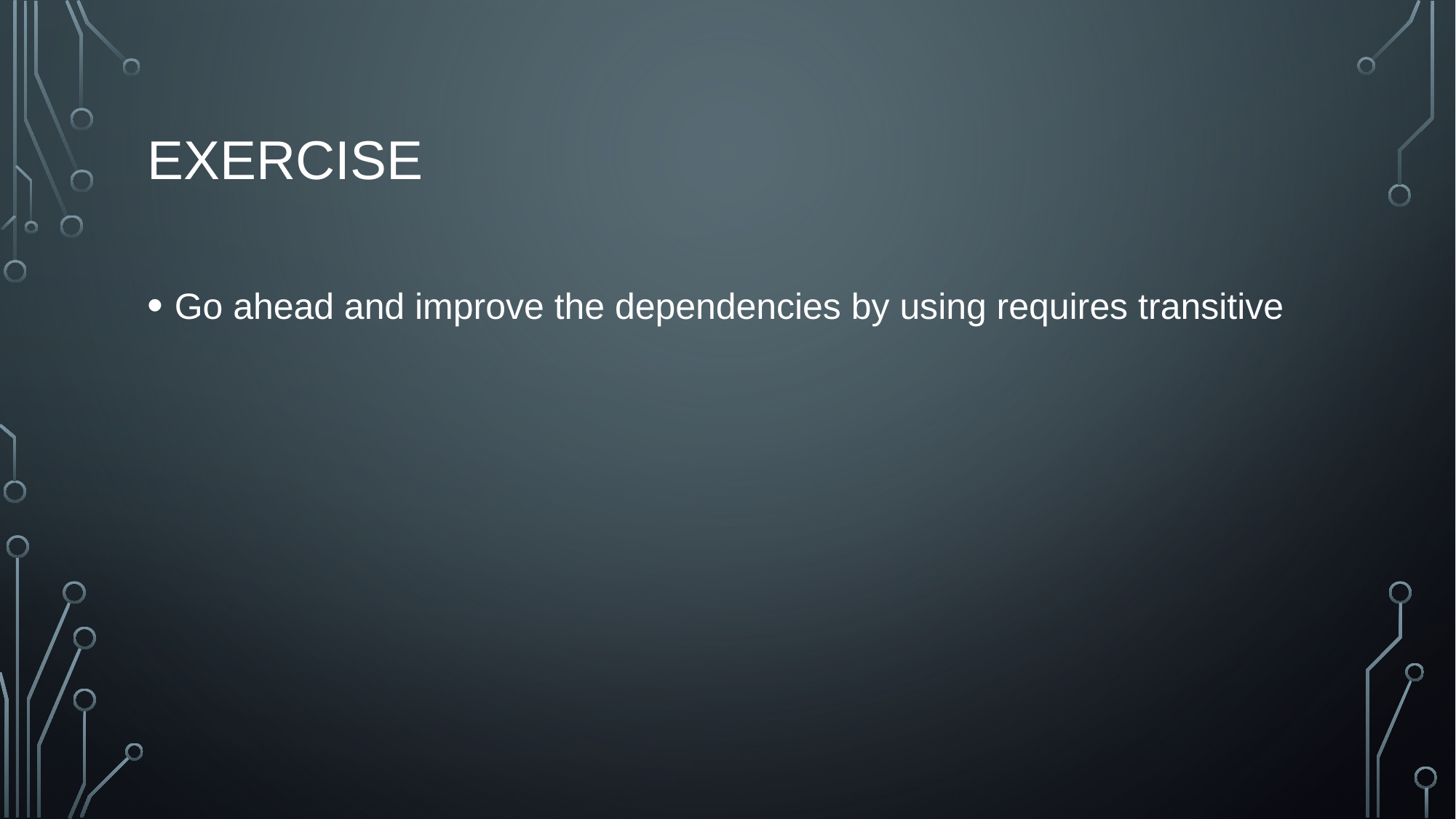

# Exercise
Go ahead and improve the dependencies by using requires transitive